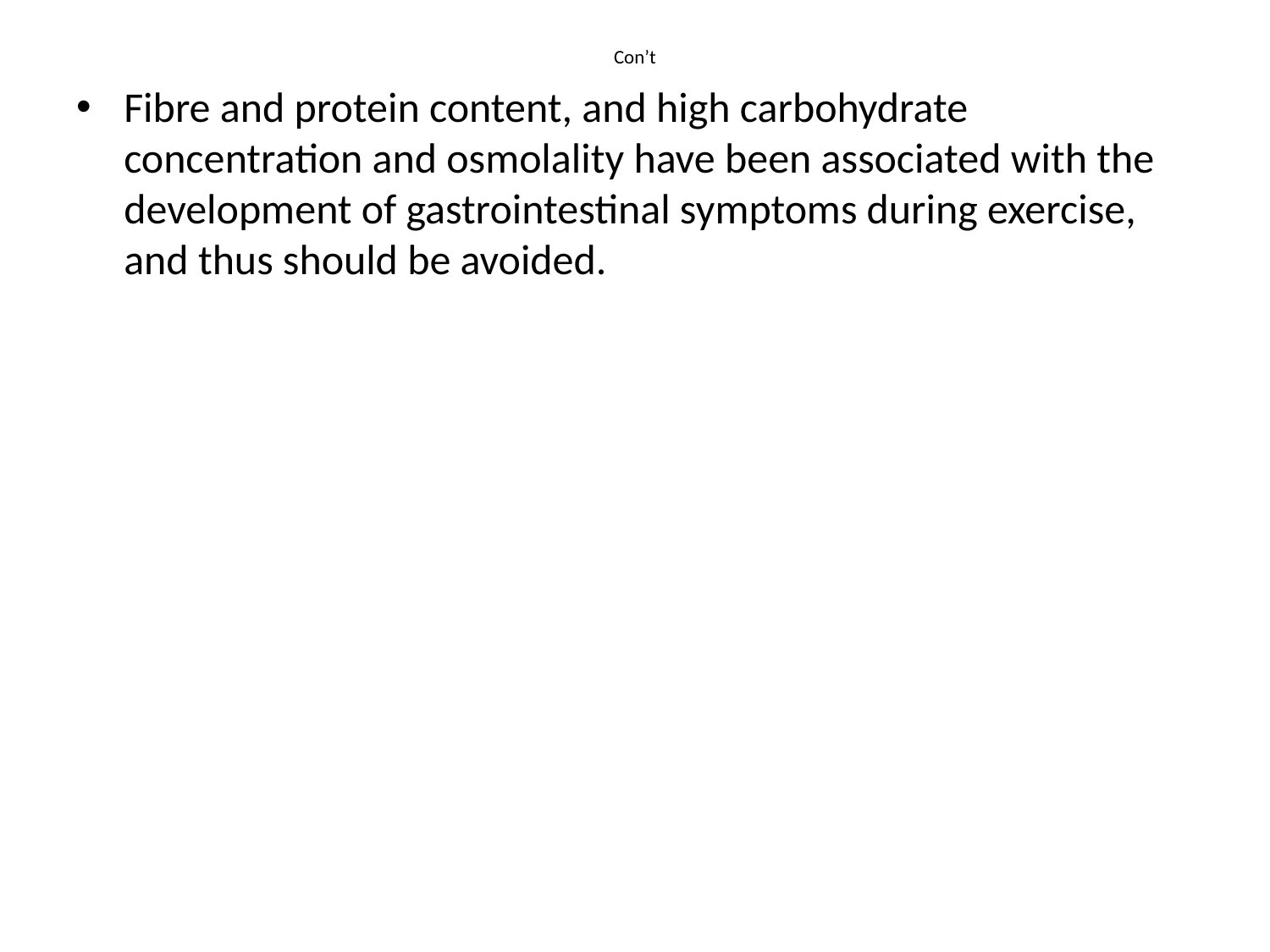

# Con’t
Fibre and protein content, and high carbohydrate concentration and osmolality have been associated with the development of gastrointestinal symptoms during exercise, and thus should be avoided.